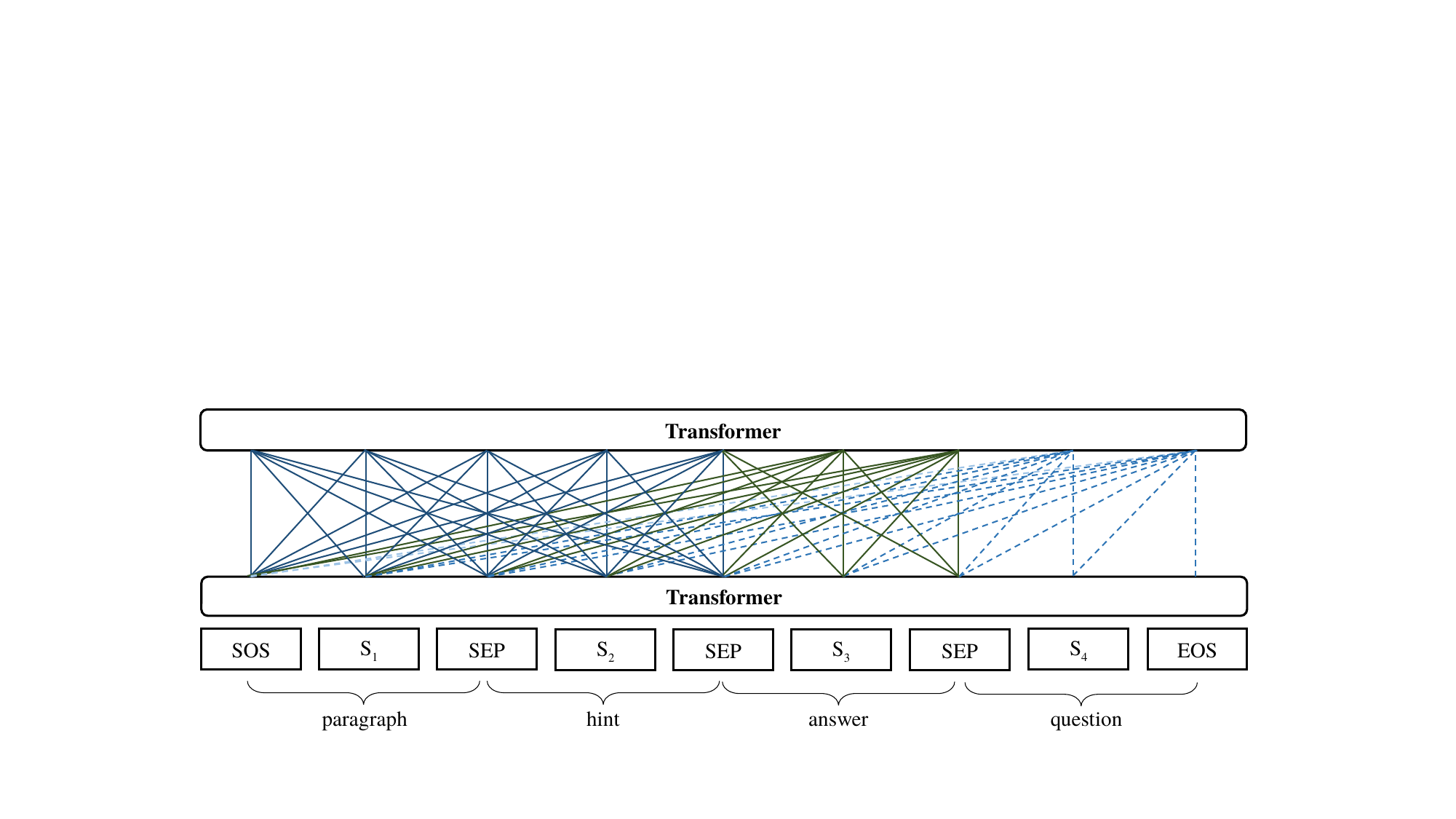

Transformer

Transformer

SOS
S1
SEP
S4
EOS
S2
SEP
S3
SEP
paragraph
hint
answer
question